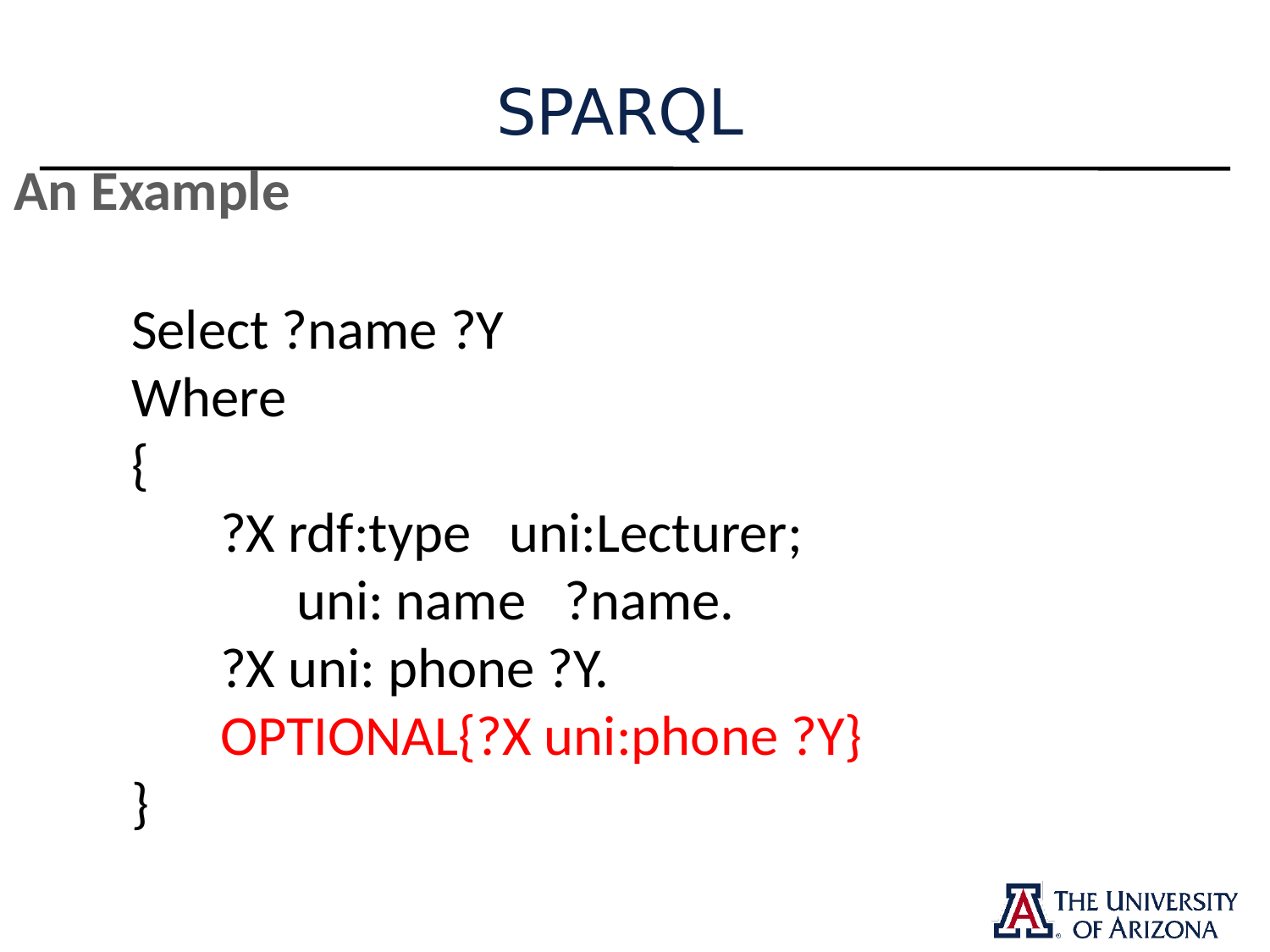

# SPARQL
An Example
Select ?name ?Y
Where
{
       ?X rdf:type   uni:Lecturer;
             uni: name   ?name.
       ?X uni: phone ?Y.
       OPTIONAL{?X uni:phone ?Y}
}